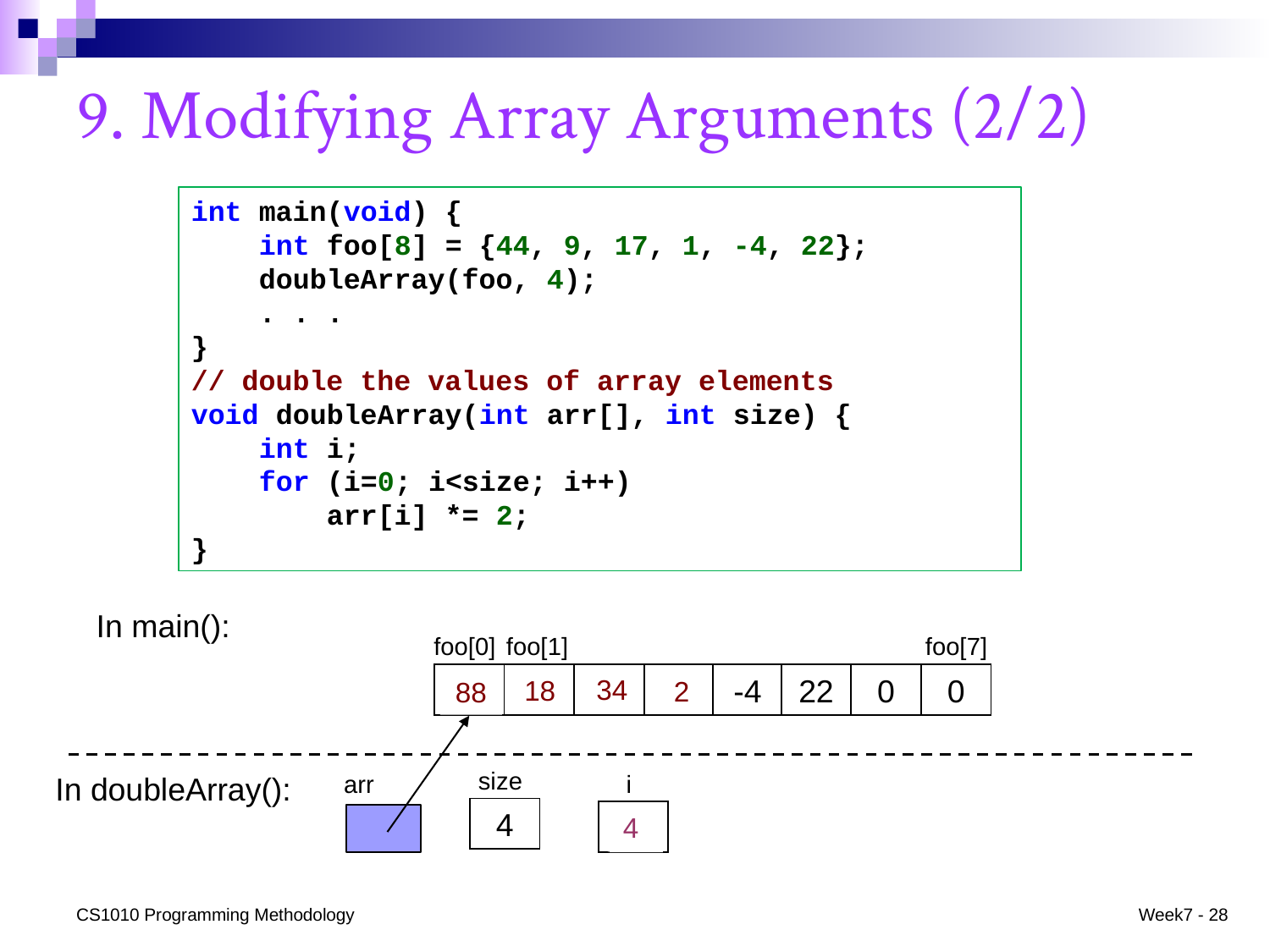

# 9. Modifying Array Arguments (2/2)
int main(void) {
    int foo[8] = {44, 9, 17, 1, -4, 22};
    doubleArray(foo, 4);
    . . .
}
// double the values of array elements
void doubleArray(int arr[], int size) {
    int i;
    for (i=0; i<size; i++)
        arr[i] *= 2;
}
In main():
foo[0]
foo[1]
foo[7]

44
9
17
1
-4
22
0
0
34
18
2
88
size
4
arr

i
?
In doubleArray():
0
4
2
3
1
CS1010 Programming Methodology
Week7 - 28